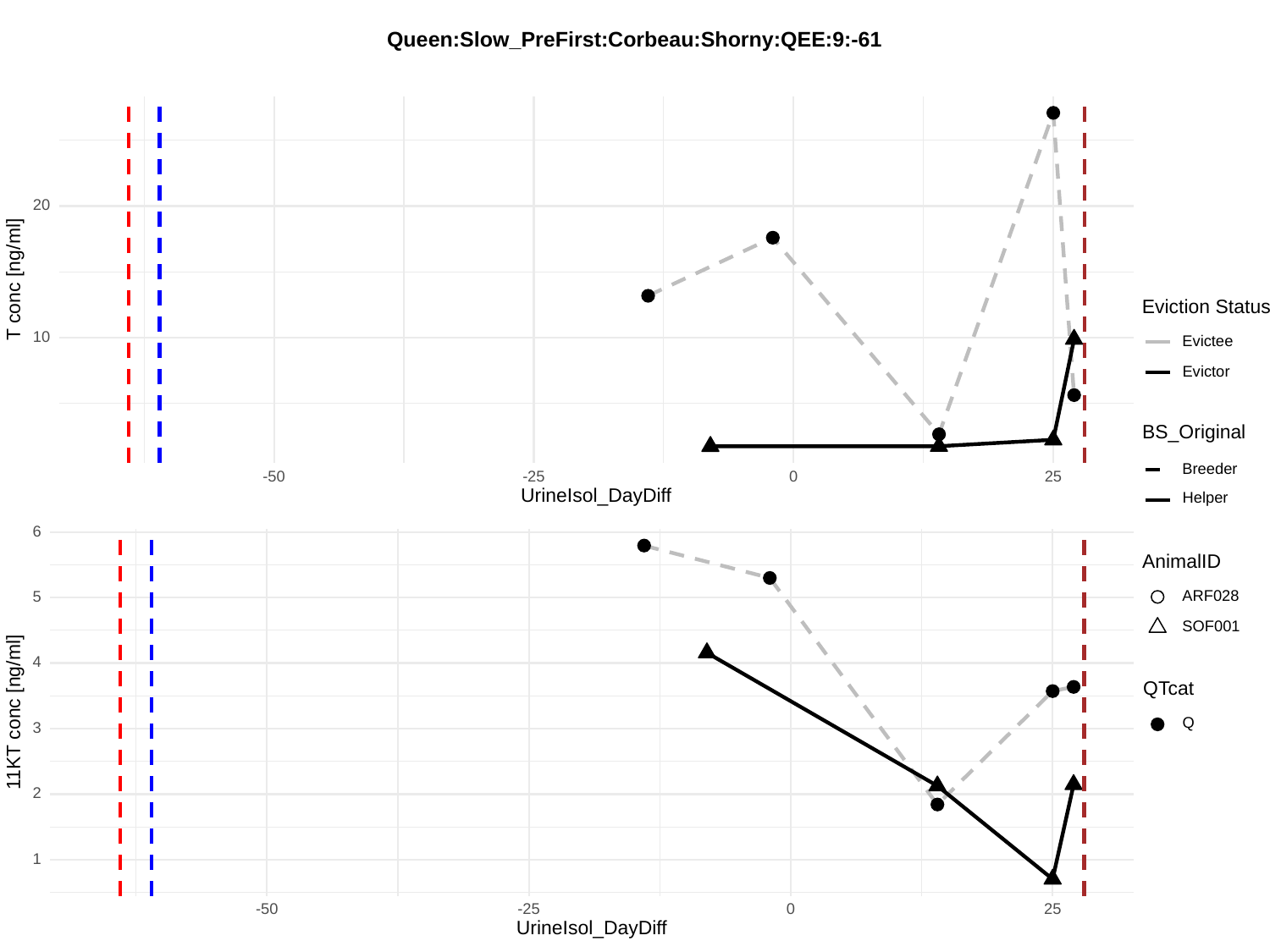

Queen:Slow_PreFirst:Corbeau:Shorny:QEE:9:-61

20

T conc [ng/ml]

Eviction Status

10
Evictee

Evictor

BS_Original

Breeder

-50
-25
0
25
UrineIsol_DayDiff
Helper

6

AnimalID

ARF028
5

SOF001

4

QTcat

11KT conc [ng/ml]
Q

3

2

1

-50
-25
0
25
UrineIsol_DayDiff